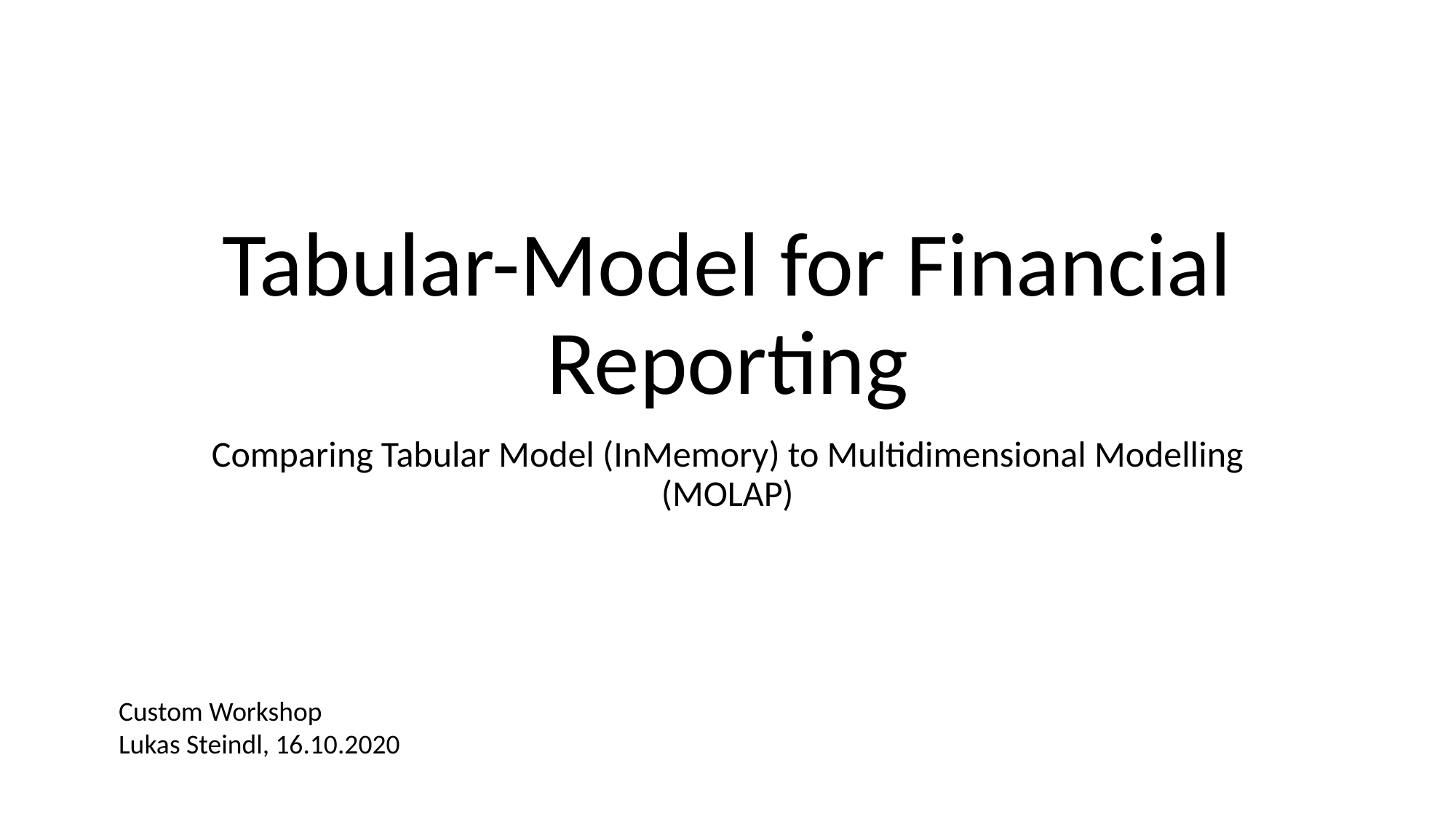

# Tabular-Model for Financial Reporting
Comparing Tabular Model (InMemory) to Multidimensional Modelling (MOLAP)

Custom Workshop
Lukas Steindl, 16.10.2020